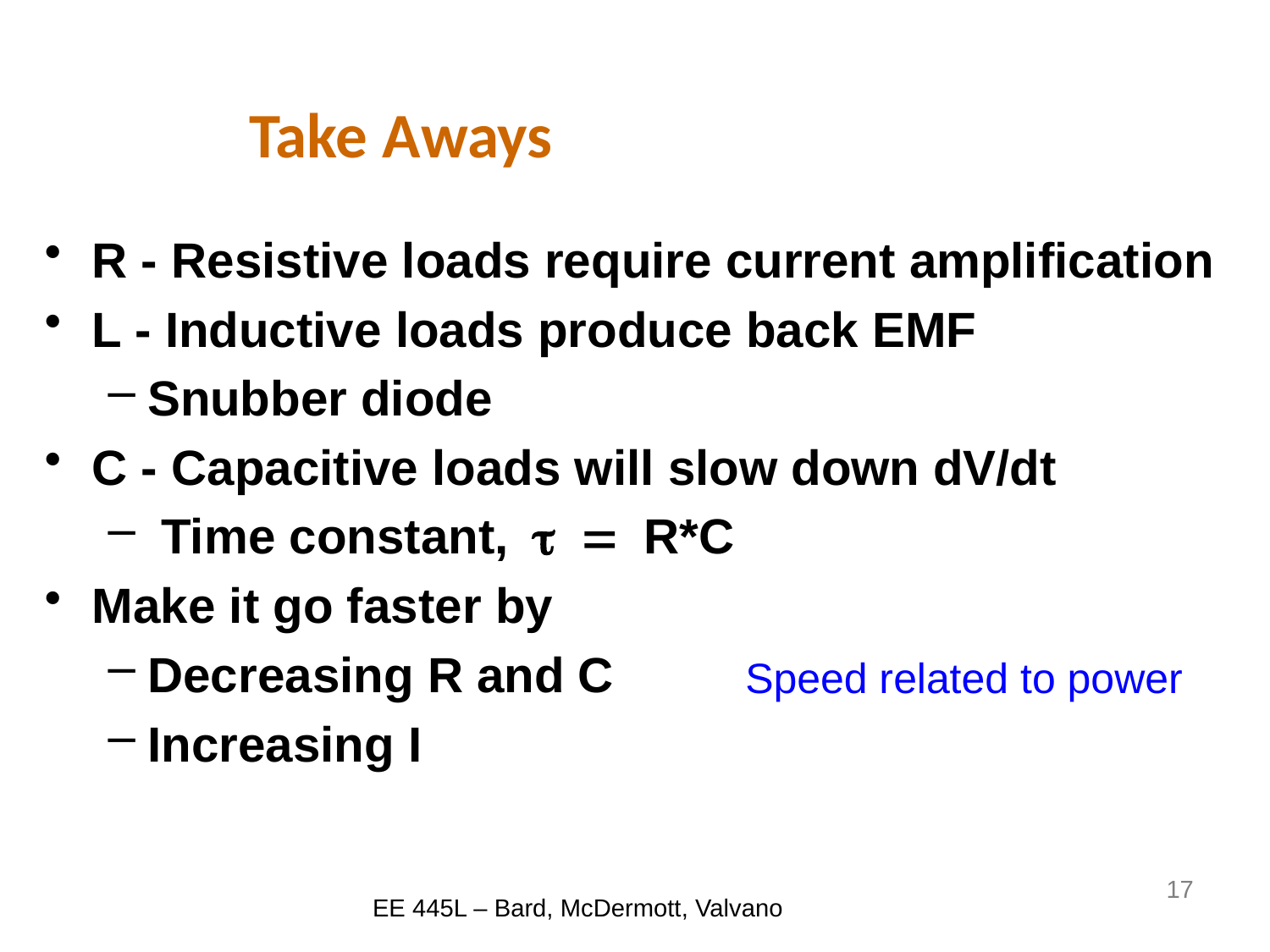

# Take Aways
R - Resistive loads require current amplification
L - Inductive loads produce back EMF
Snubber diode
C - Capacitive loads will slow down dV/dt
 Time constant, τ = R*C
Make it go faster by
Decreasing R and C
Increasing I
Speed related to power
17
EE 445L – Bard, McDermott, Valvano